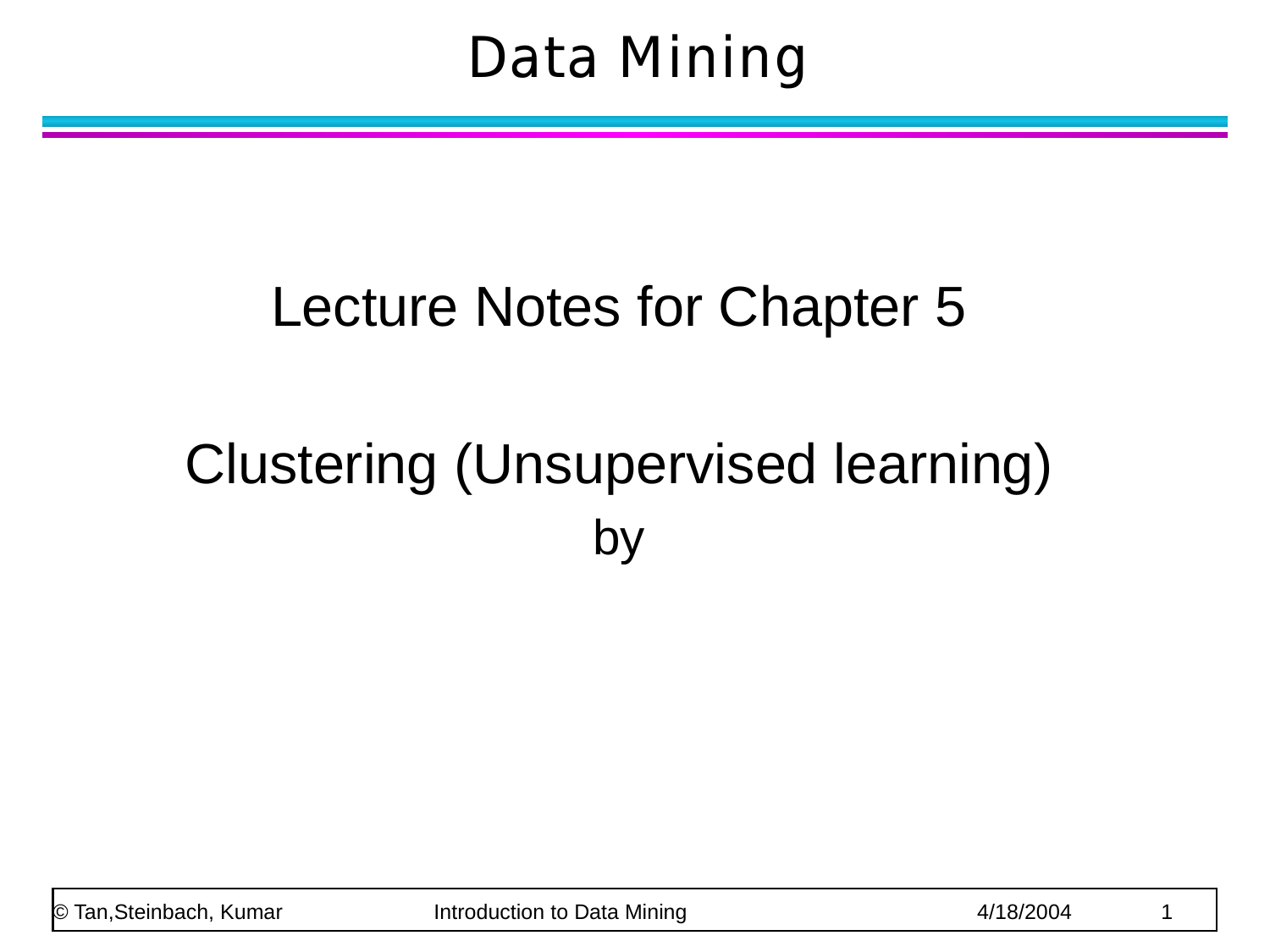

# Data Mining
Lecture Notes for Chapter 5

Clustering (Unsupervised learning)
by